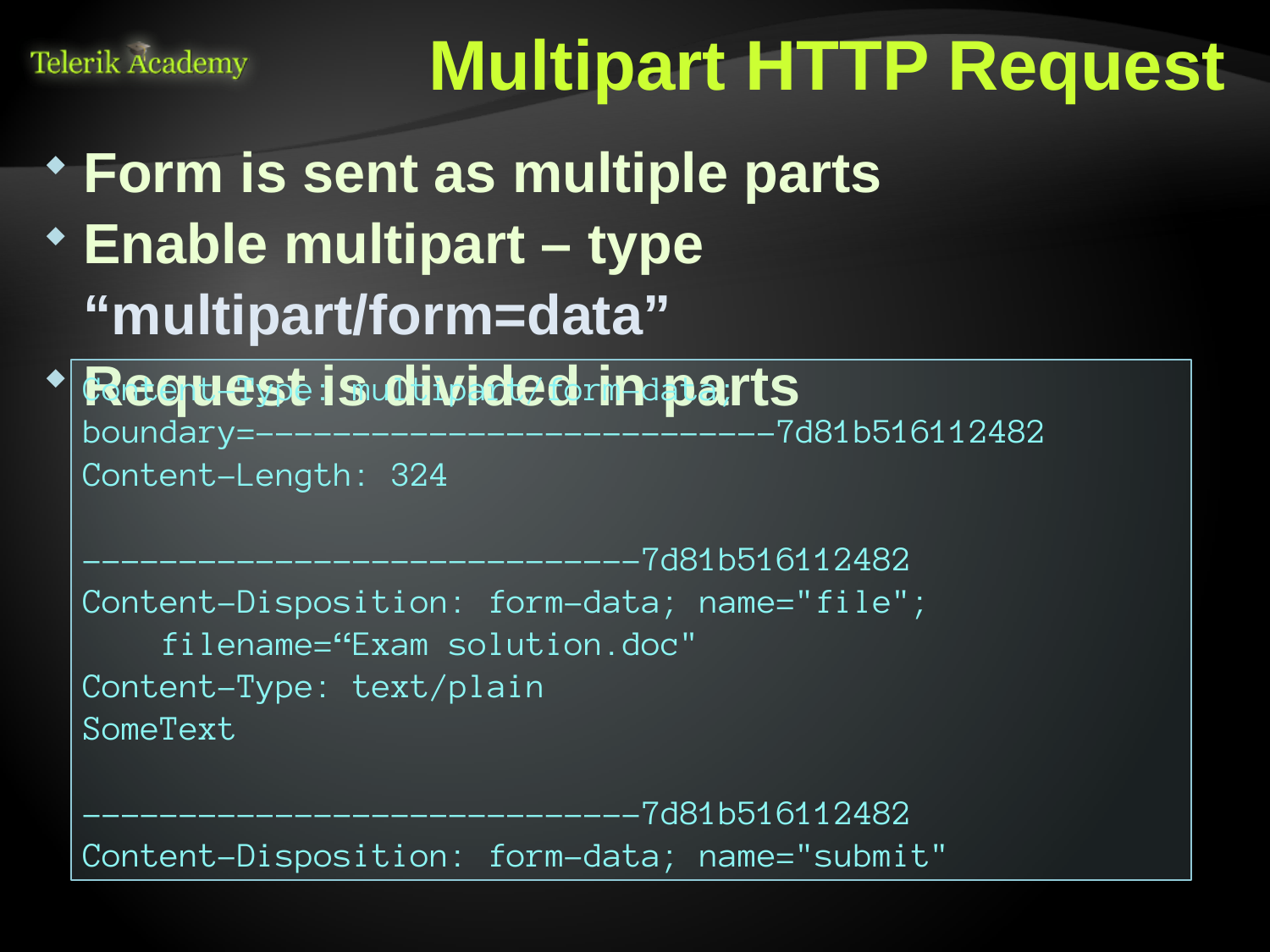

# Multipart HTTP Request
Form is sent as multiple parts
Enable multipart – type “multipart/form=data”
Request is divided in parts
Content-Type: multipart/form-data; boundary=---------------------------7d81b516112482
Content-Length: 324

-----------------------------7d81b516112482
Content-Disposition: form-data; name="file";
    filename=“Exam solution.doc"
Content-Type: text/plain
SomeText

-----------------------------7d81b516112482
Content-Disposition: form-data; name="submit"